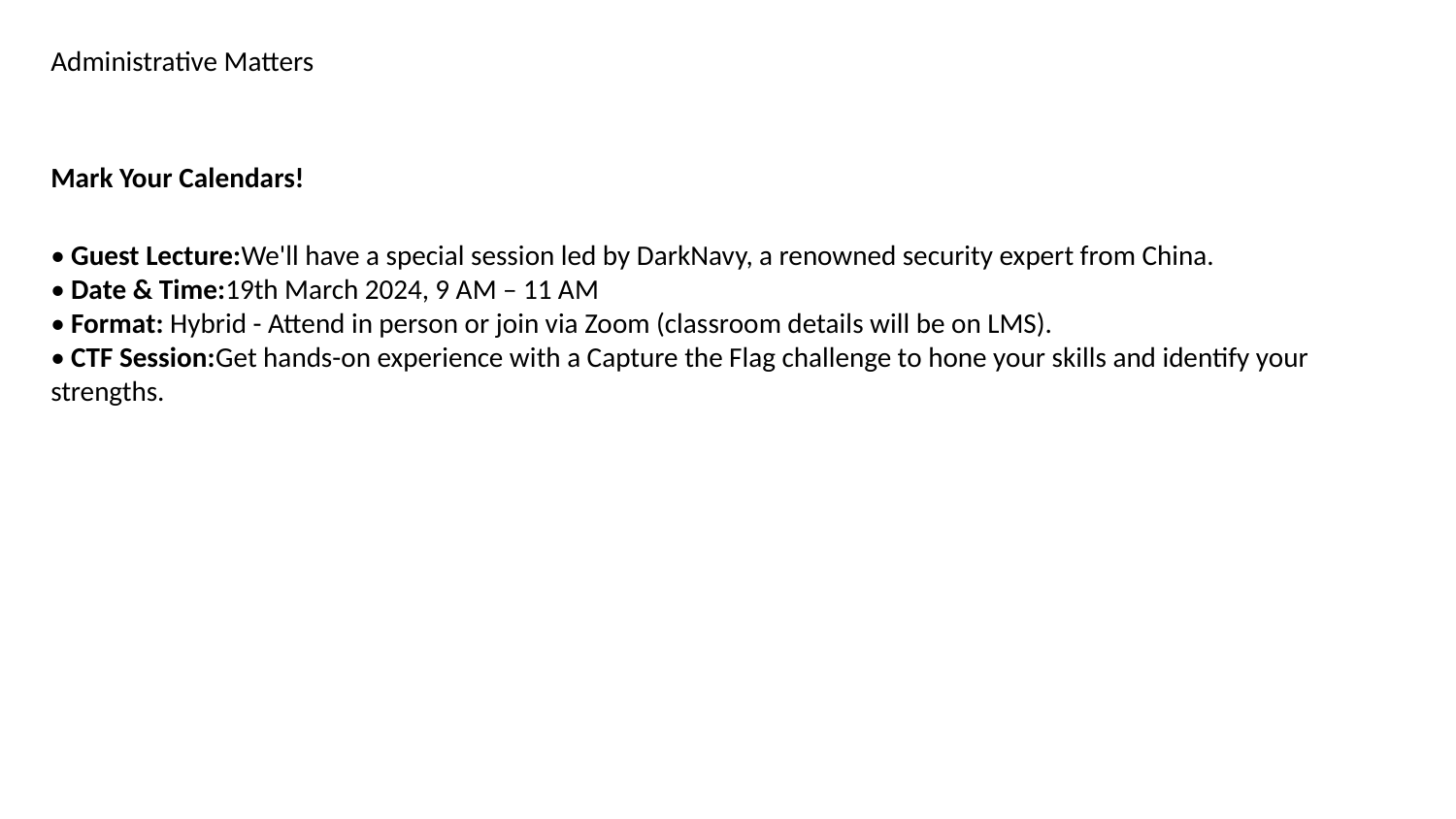

Administrative Matters

Mark Your Calendars!

• Guest Lecture:We'll have a special session led by DarkNavy, a renowned security expert from China.
• Date & Time:19th March 2024, 9 AM – 11 AM
• Format: Hybrid - Attend in person or join via Zoom (classroom details will be on LMS).
• CTF Session:Get hands-on experience with a Capture the Flag challenge to hone your skills and identify your strengths.